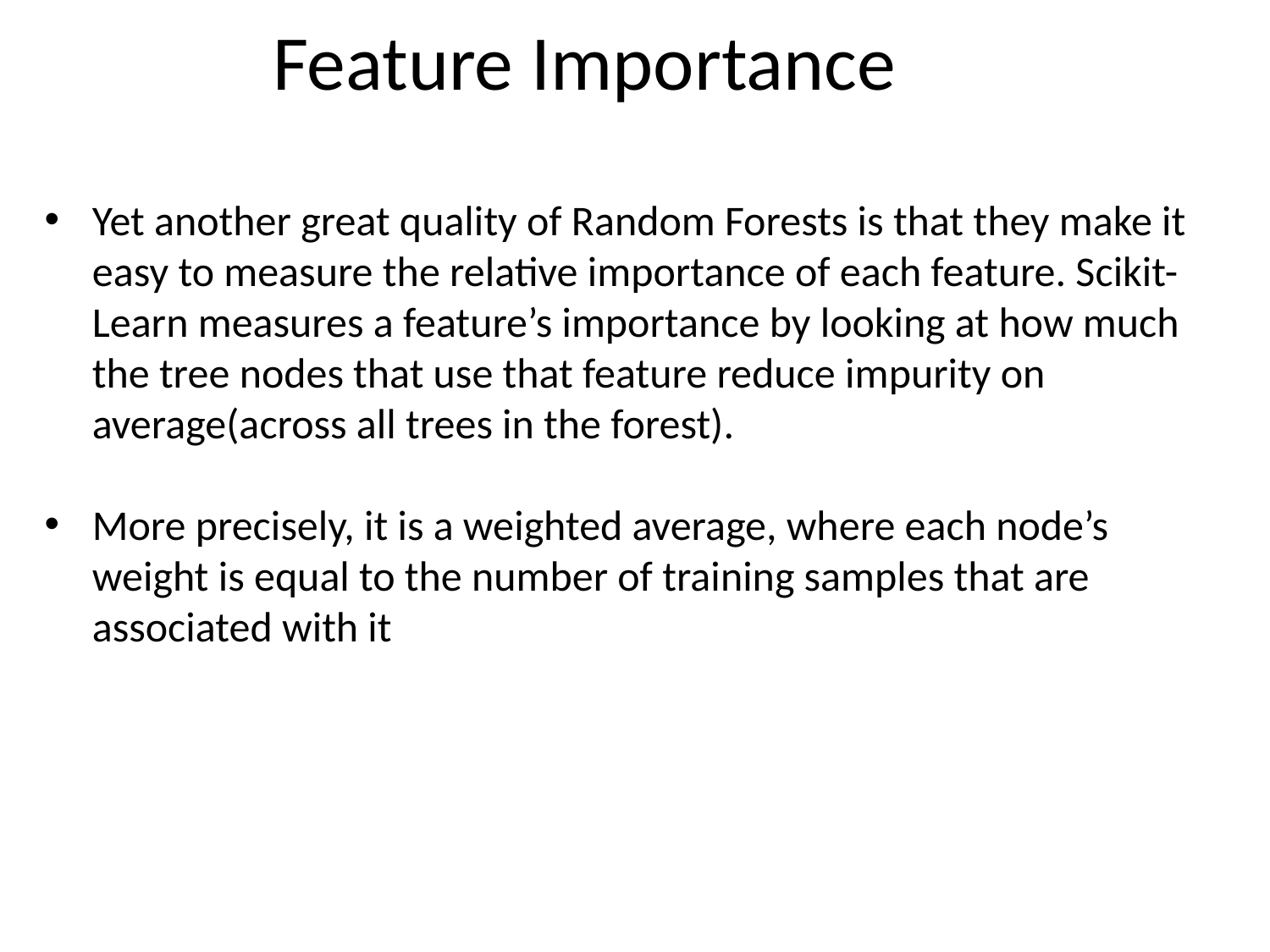

# Feature Importance
Yet another great quality of Random Forests is that they make it easy to measure the relative importance of each feature. Scikit-Learn measures a feature’s importance by looking at how much the tree nodes that use that feature reduce impurity on average(across all trees in the forest).

More precisely, it is a weighted average, where each node’s weight is equal to the number of training samples that are associated with it